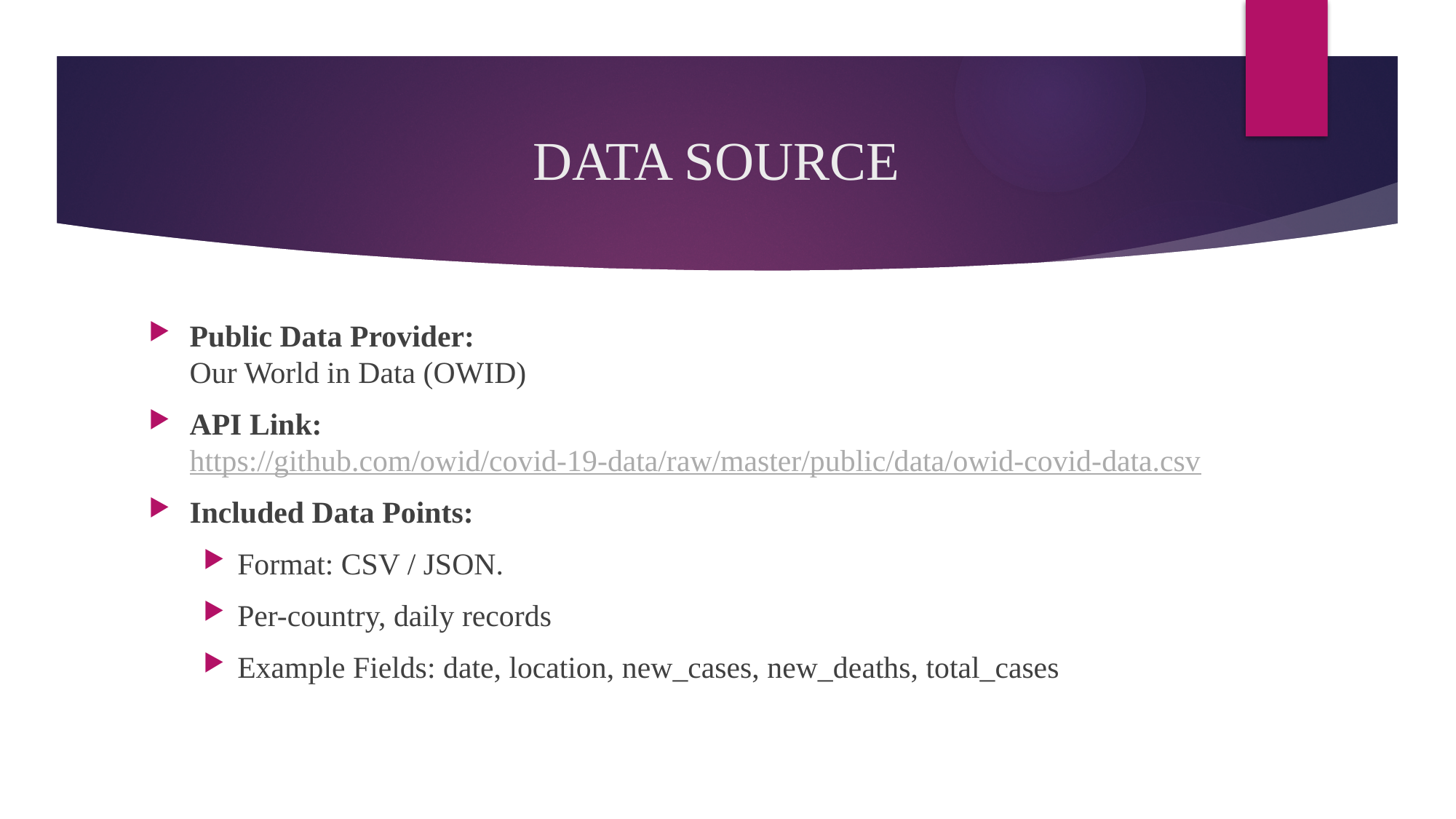

# DATA SOURCE
Public Data Provider:
Our World in Data (OWID)
API Link:
https://github.com/owid/covid-19-data/raw/master/public/data/owid-covid-data.csv
Included Data Points:
Format: CSV / JSON.
Per-country, daily records
Example Fields: date, location, new_cases, new_deaths, total_cases